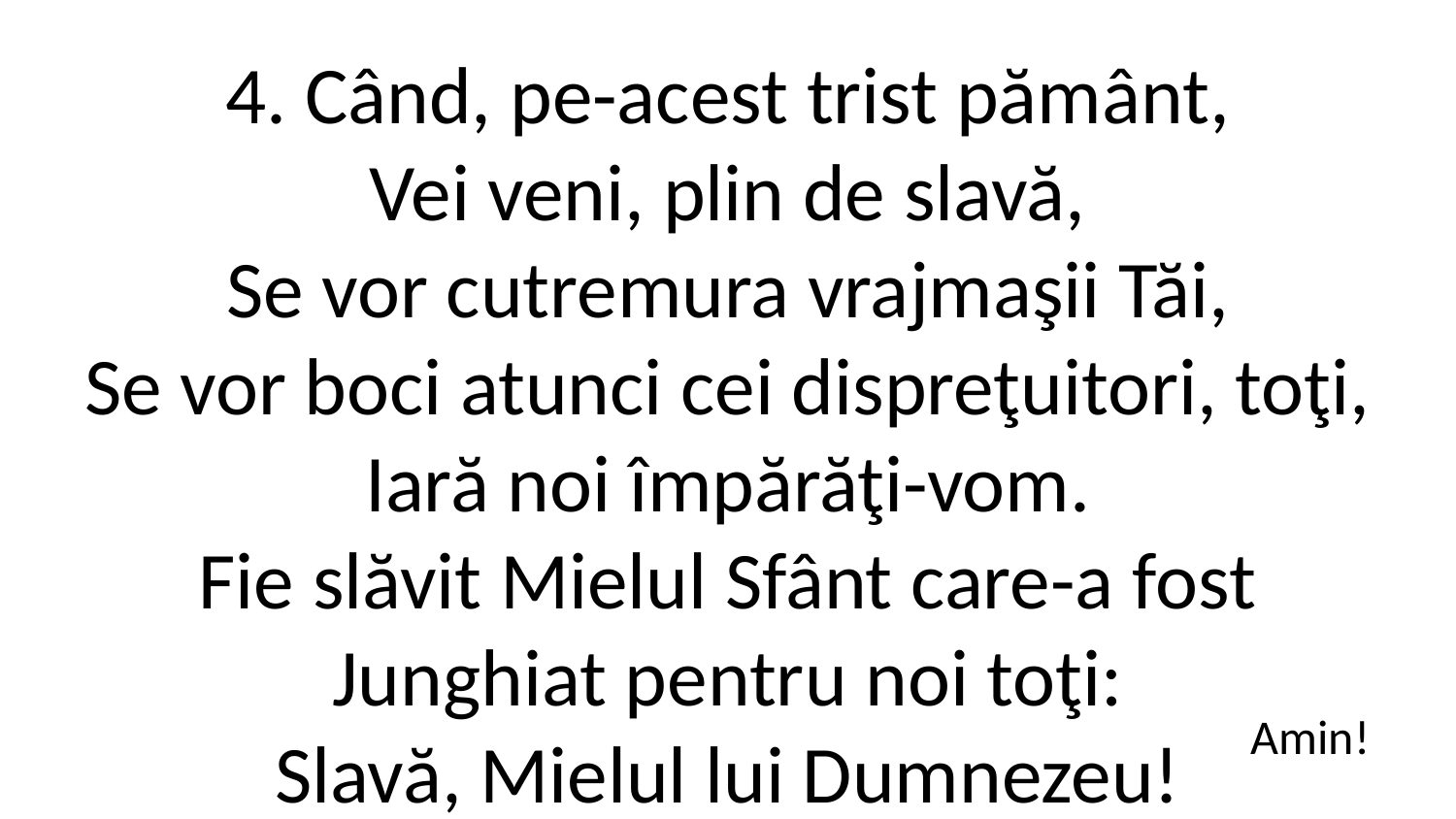

4. Când, pe-acest trist pământ,
Vei veni, plin de slavă,
Se vor cutremura vrajmaşii Tăi,
Se vor boci atunci cei dispreţuitori, toţi,
Iară noi împărăţi-vom.
Fie slăvit Mielul Sfânt care-a fost
Junghiat pentru noi toţi:
Slavă, Mielul lui Dumnezeu!

Amin!